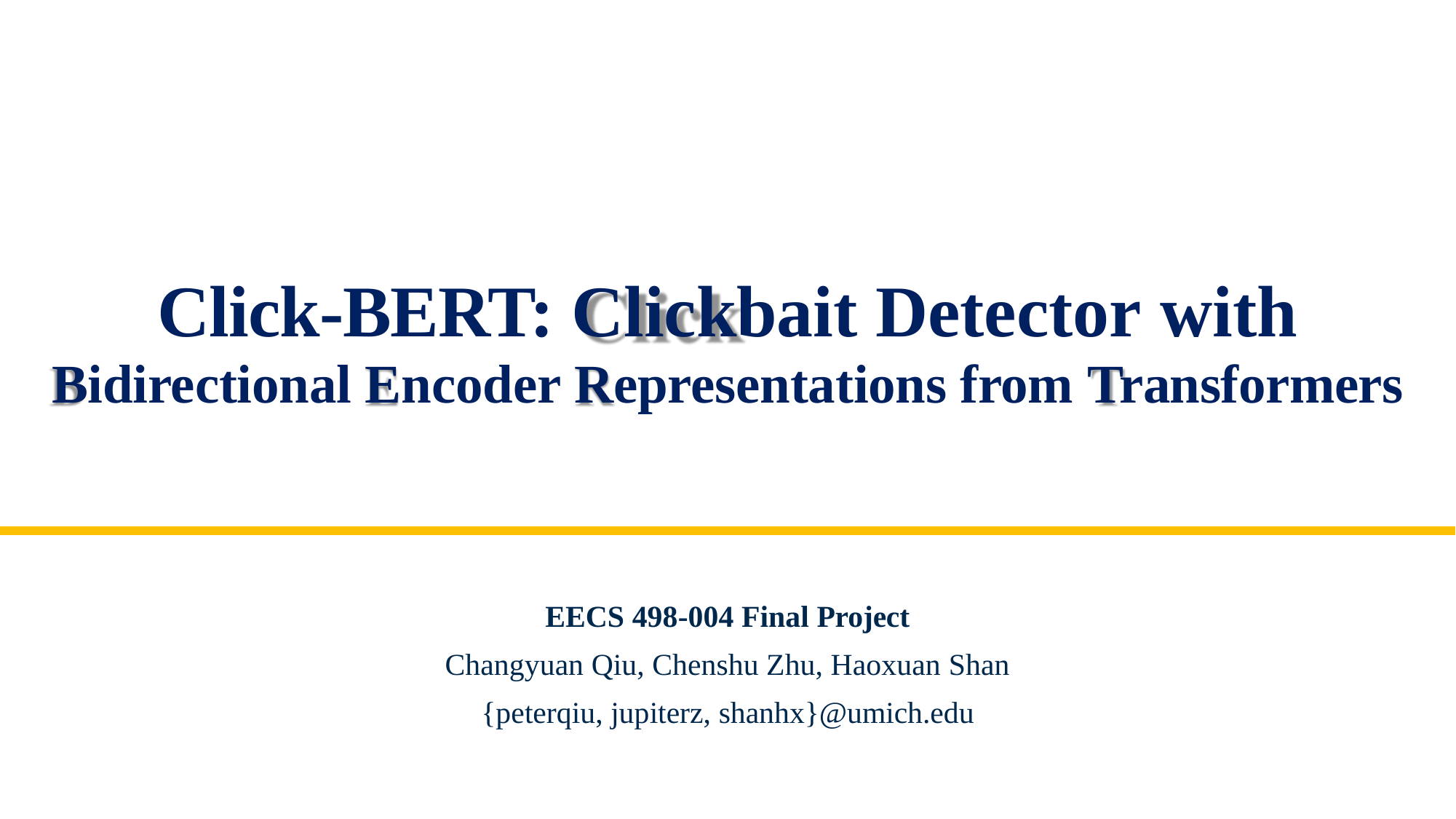

# Click-BERT: Clickbait Detector with
Bidirectional Encoder Representations from Transformers

EECS 498-004 Final Project
Changyuan Qiu, Chenshu Zhu, Haoxuan Shan
{peterqiu, jupiterz, shanhx}@umich.edu